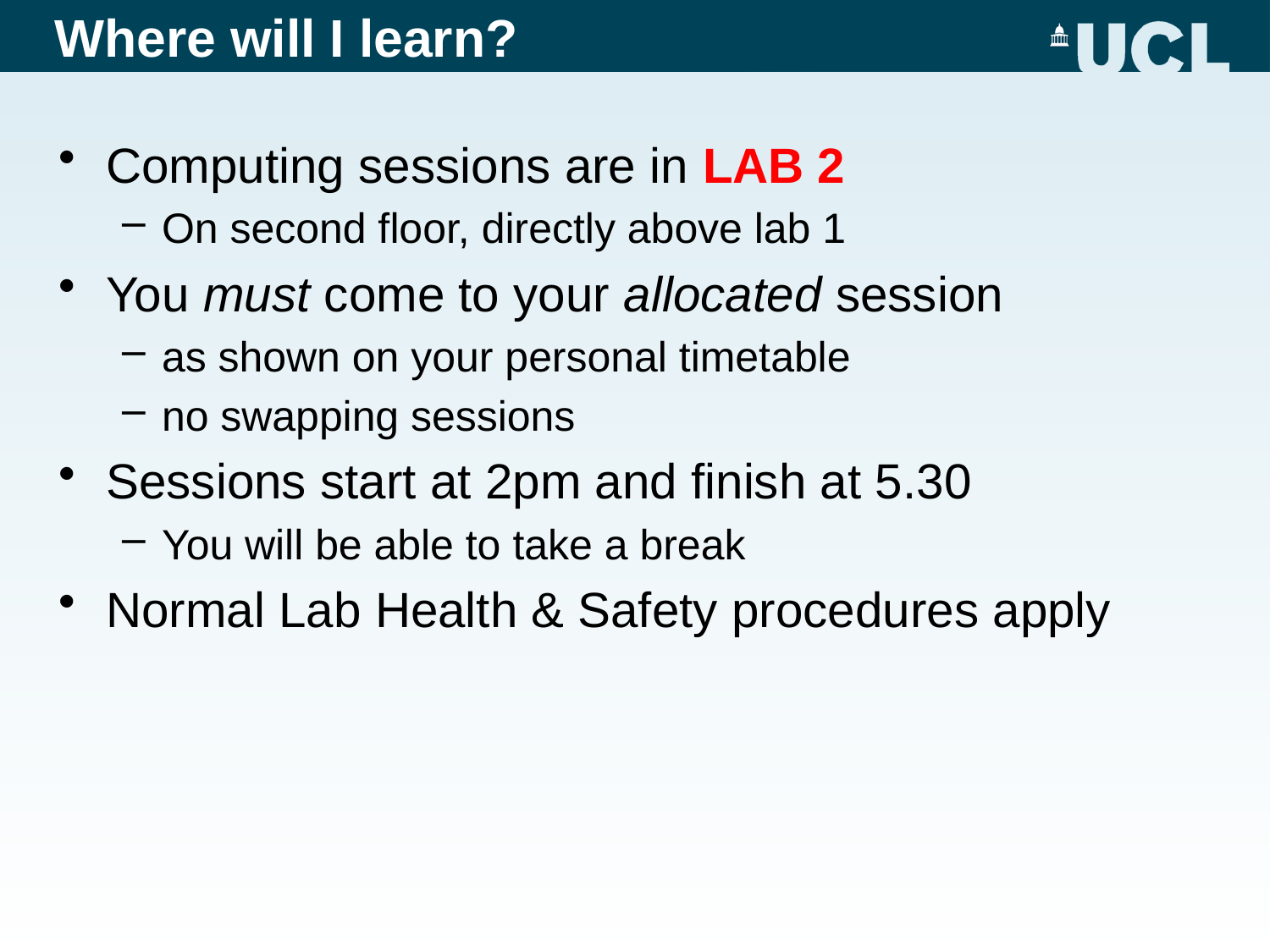

# Where will I learn?
Computing sessions are in LAB 2
On second floor, directly above lab 1
You must come to your allocated session
as shown on your personal timetable
no swapping sessions
Sessions start at 2pm and finish at 5.30
You will be able to take a break
Normal Lab Health & Safety procedures apply